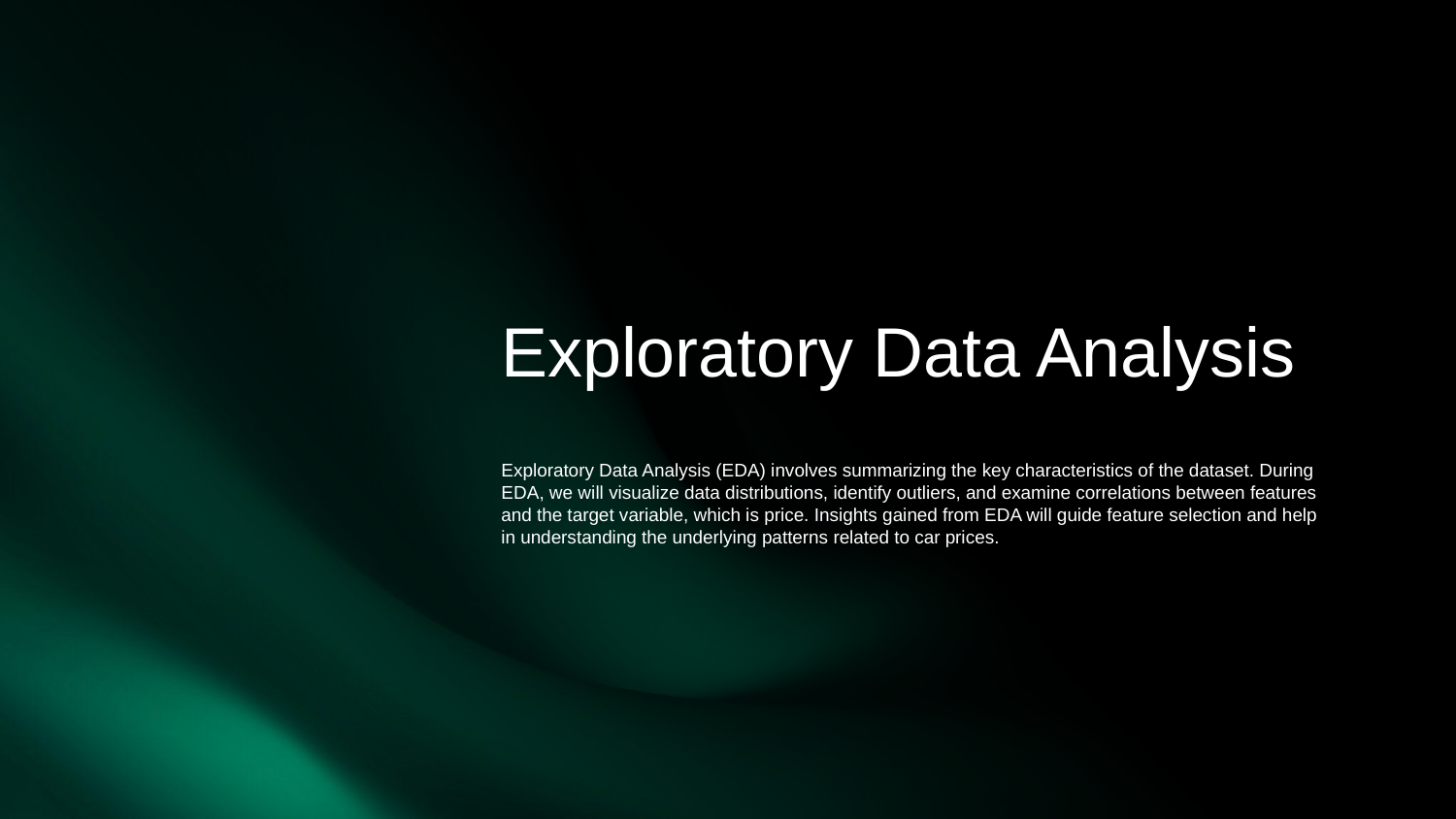

# Exploratory Data Analysis
Exploratory Data Analysis (EDA) involves summarizing the key characteristics of the dataset. During EDA, we will visualize data distributions, identify outliers, and examine correlations between features and the target variable, which is price. Insights gained from EDA will guide feature selection and help in understanding the underlying patterns related to car prices.